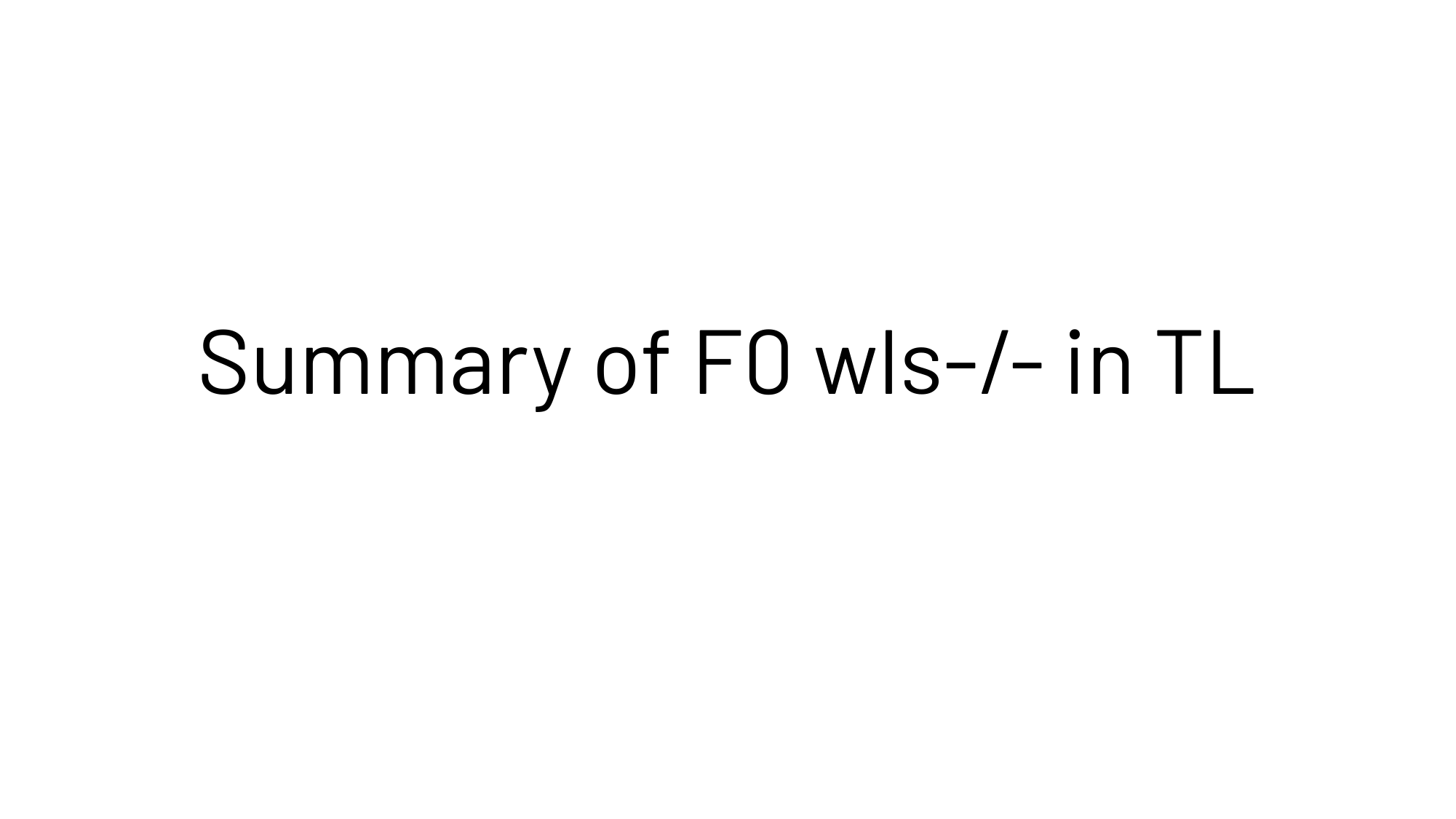

# Summary of F0 wls-/- in TL